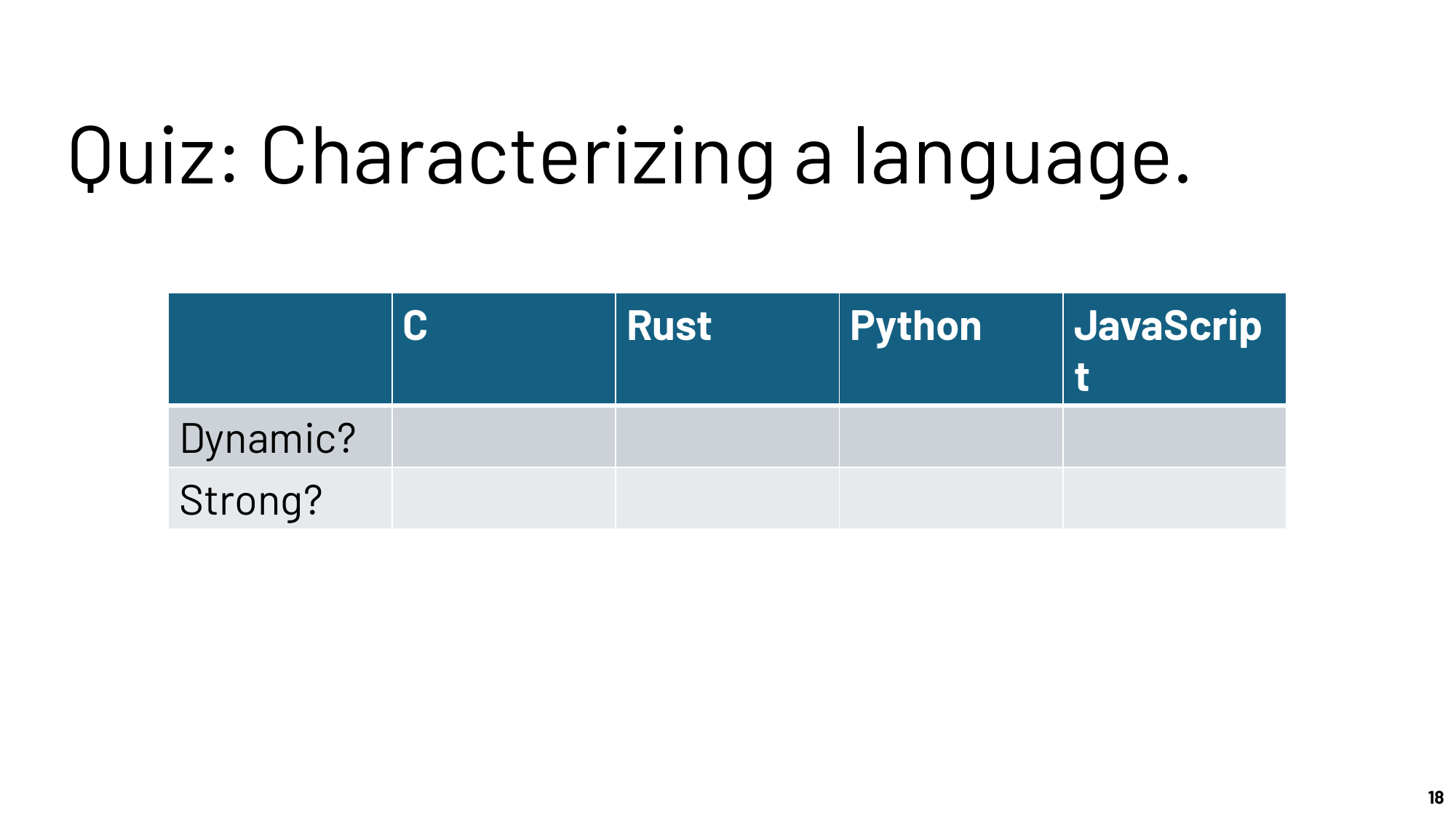

# Quiz: Characterizing a language.
|  | C | Rust | Python | JavaScript |
| --- | --- | --- | --- | --- |
| Dynamic? |  |  |  |  |
| Strong? |  |  |  |  |
18